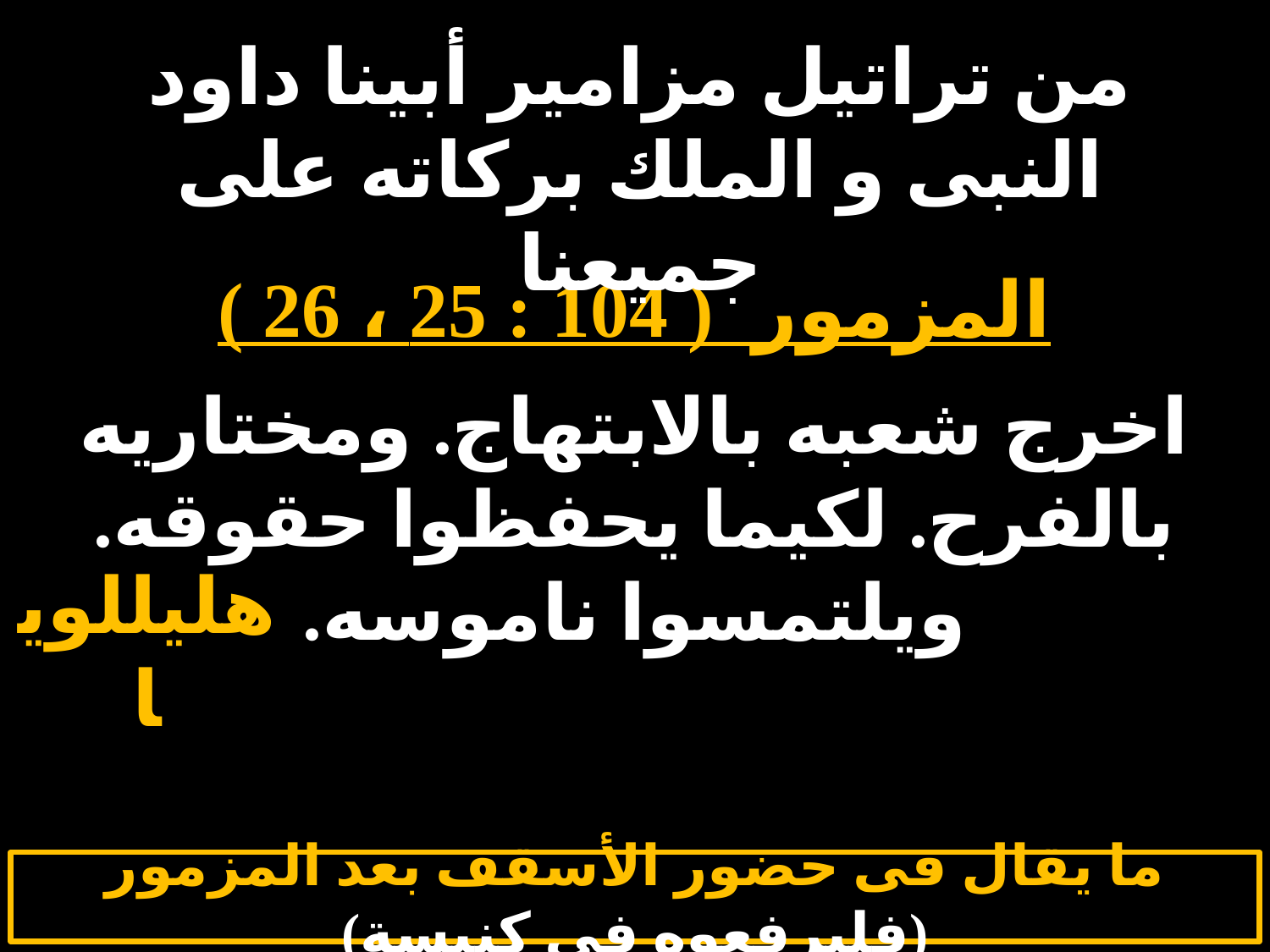

# الاربعاء 1
من تراتيل مزامير أبينا داود النبى و الملك بركاته على جميعنا
المزمور  ( 104 : 25 ، 26 )
اخرج شعبه بالابتهاج. ومختاريه بالفرح. لكيما يحفظوا حقوقه. ويلتمسوا ناموسه.
هليللويا
ما يقال فى حضور الأسقف بعد المزمور (فليرفعوه فى كنيسة)